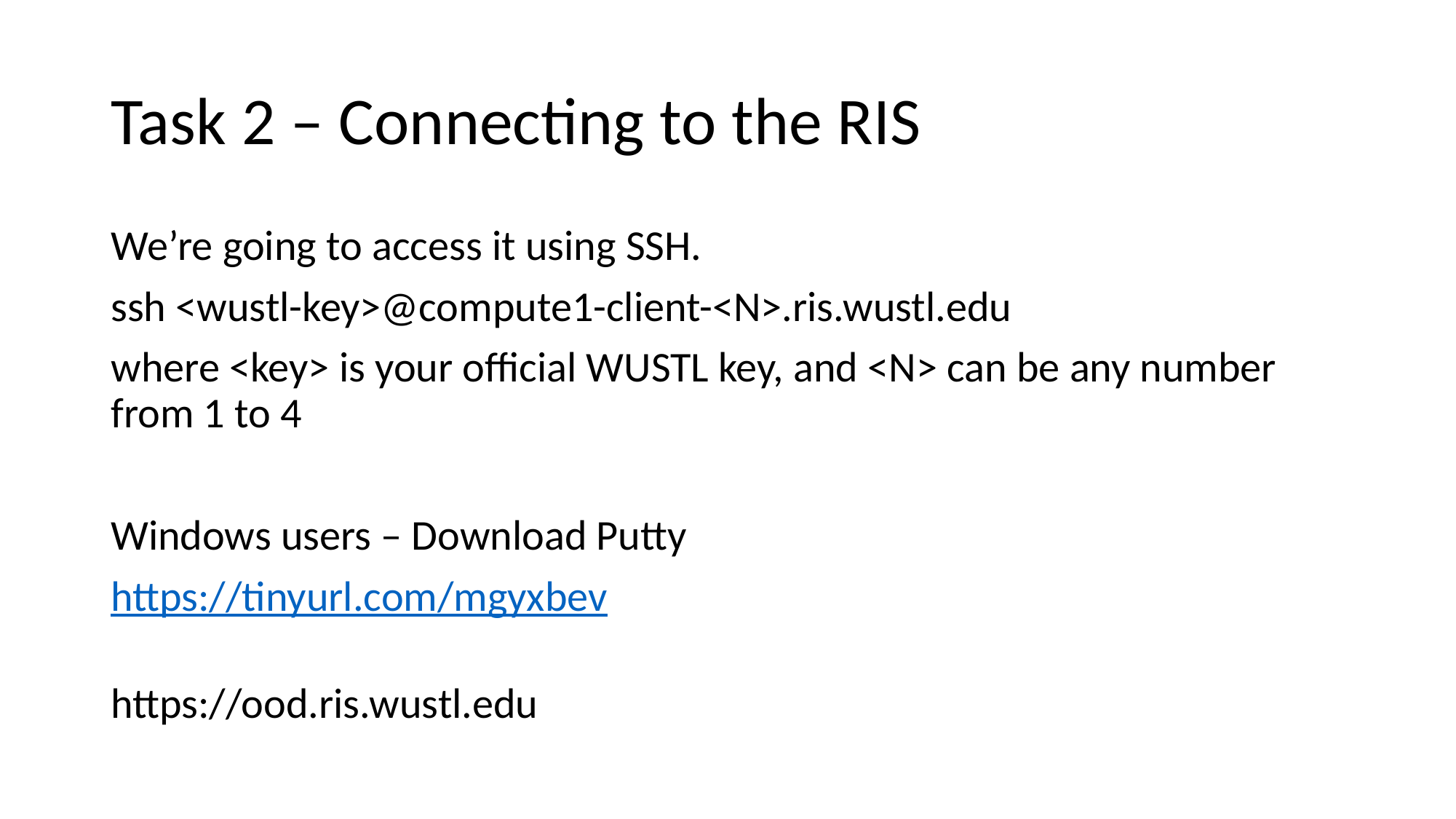

# Task 2 – Connecting to the RIS
We’re going to access it using SSH.
ssh <wustl-key>@compute1-client-<N>.ris.wustl.edu
where <key> is your official WUSTL key, and <N> can be any number from 1 to 4

Windows users – Download Putty
https://tinyurl.com/mgyxbev
https://ood.ris.wustl.edu